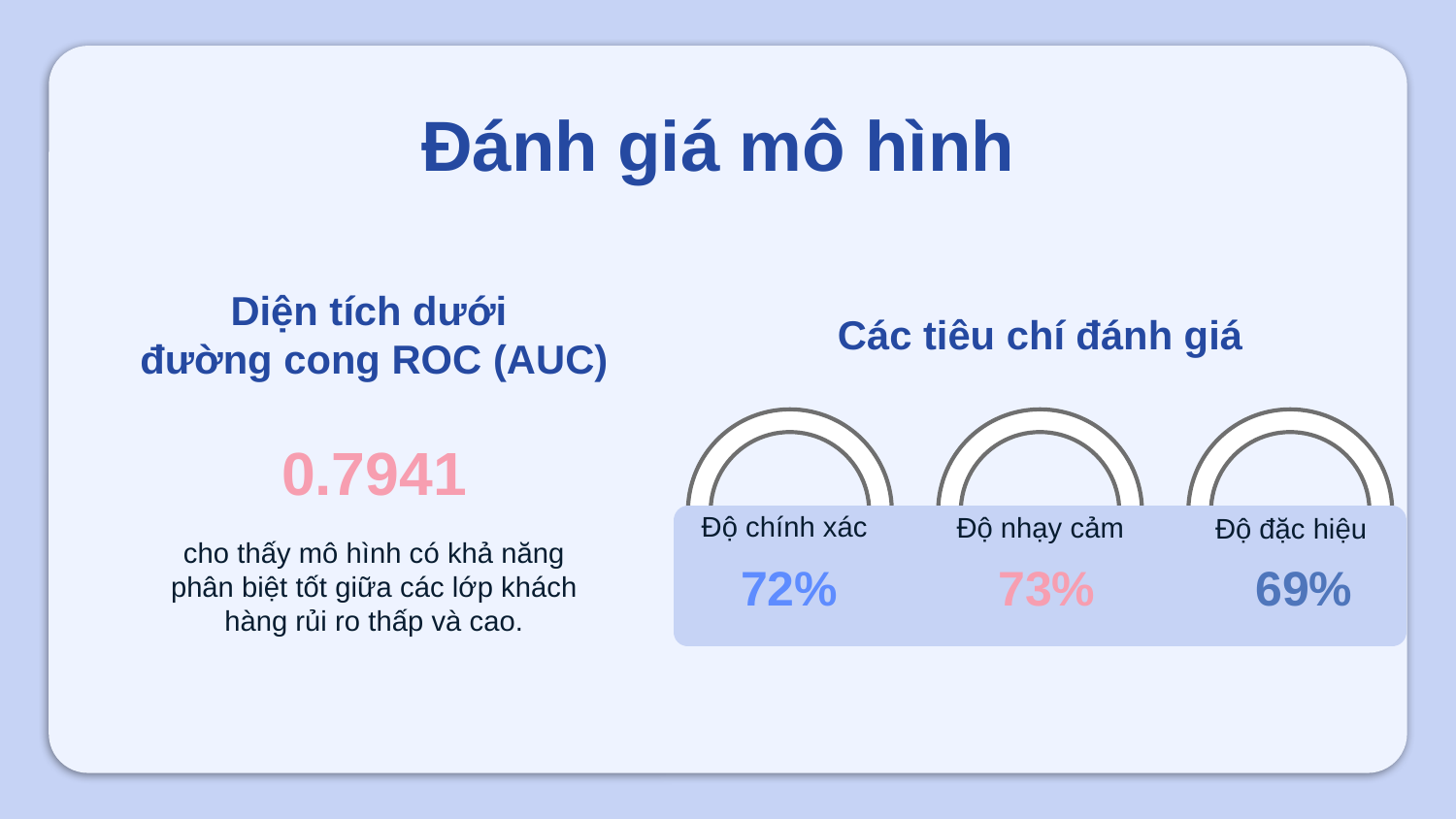

# Đánh giá mô hình
Diện tích dưới
đường cong ROC (AUC)
Các tiêu chí đánh giá

0.7941
Độ chính xác

Độ nhạy cảm

Độ đặc hiệu

cho thấy mô hình có khả năng phân biệt tốt giữa các lớp khách hàng rủi ro thấp và cao.

72%
 73%
  69%